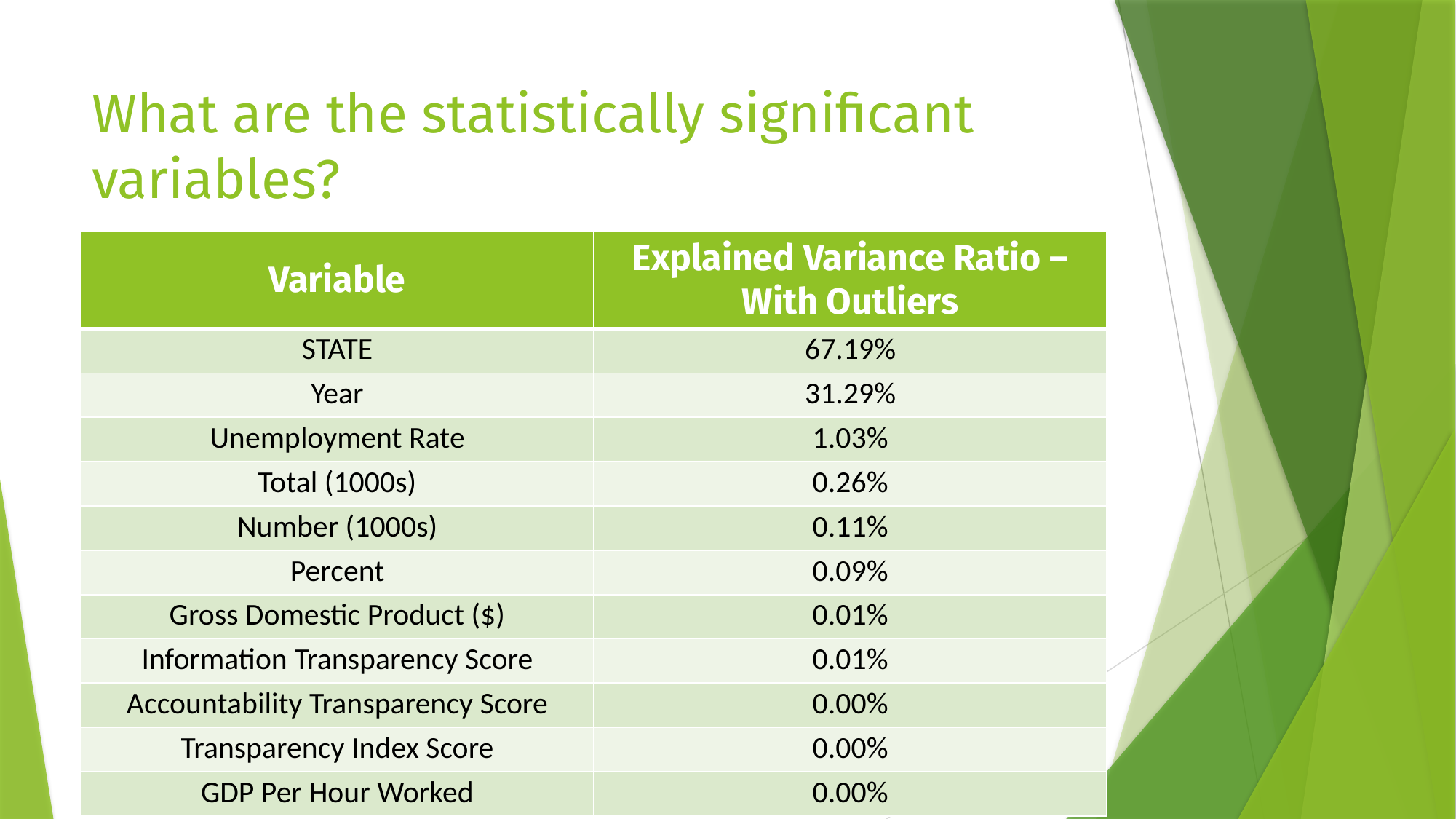

# What are the statistically significant variables?
| Variable | Explained Variance Ratio – With Outliers |
| --- | --- |
| STATE | 67.19% |
| Year | 31.29% |
| Unemployment Rate | 1.03% |
| Total (1000s) | 0.26% |
| Number (1000s) | 0.11% |
| Percent | 0.09% |
| Gross Domestic Product ($) | 0.01% |
| Information Transparency Score | 0.01% |
| Accountability Transparency Score | 0.00% |
| Transparency Index Score | 0.00% |
| GDP Per Hour Worked | 0.00% |